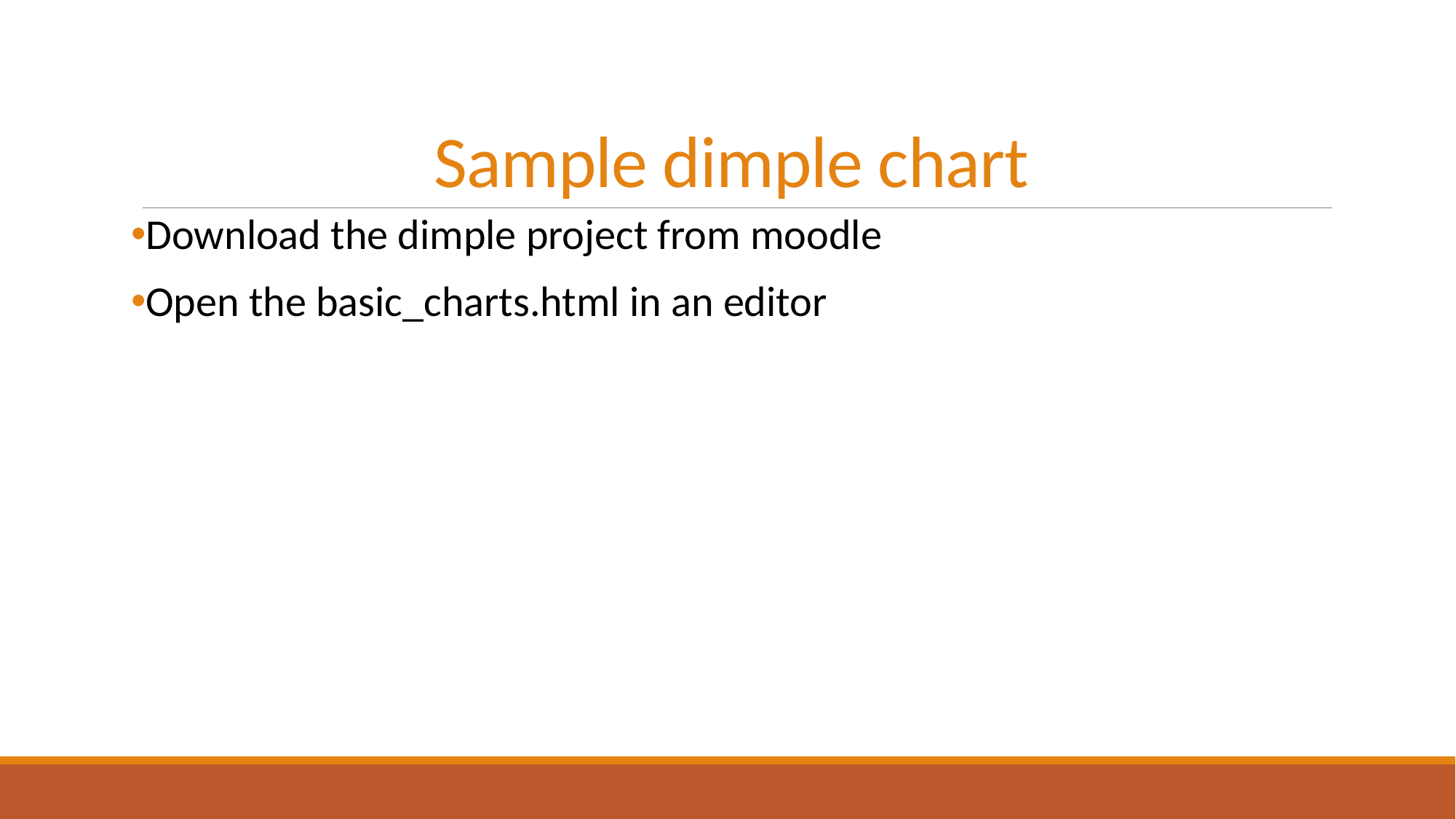

# Sample dimple chart
Download the dimple project from moodle
Open the basic_charts.html in an editor